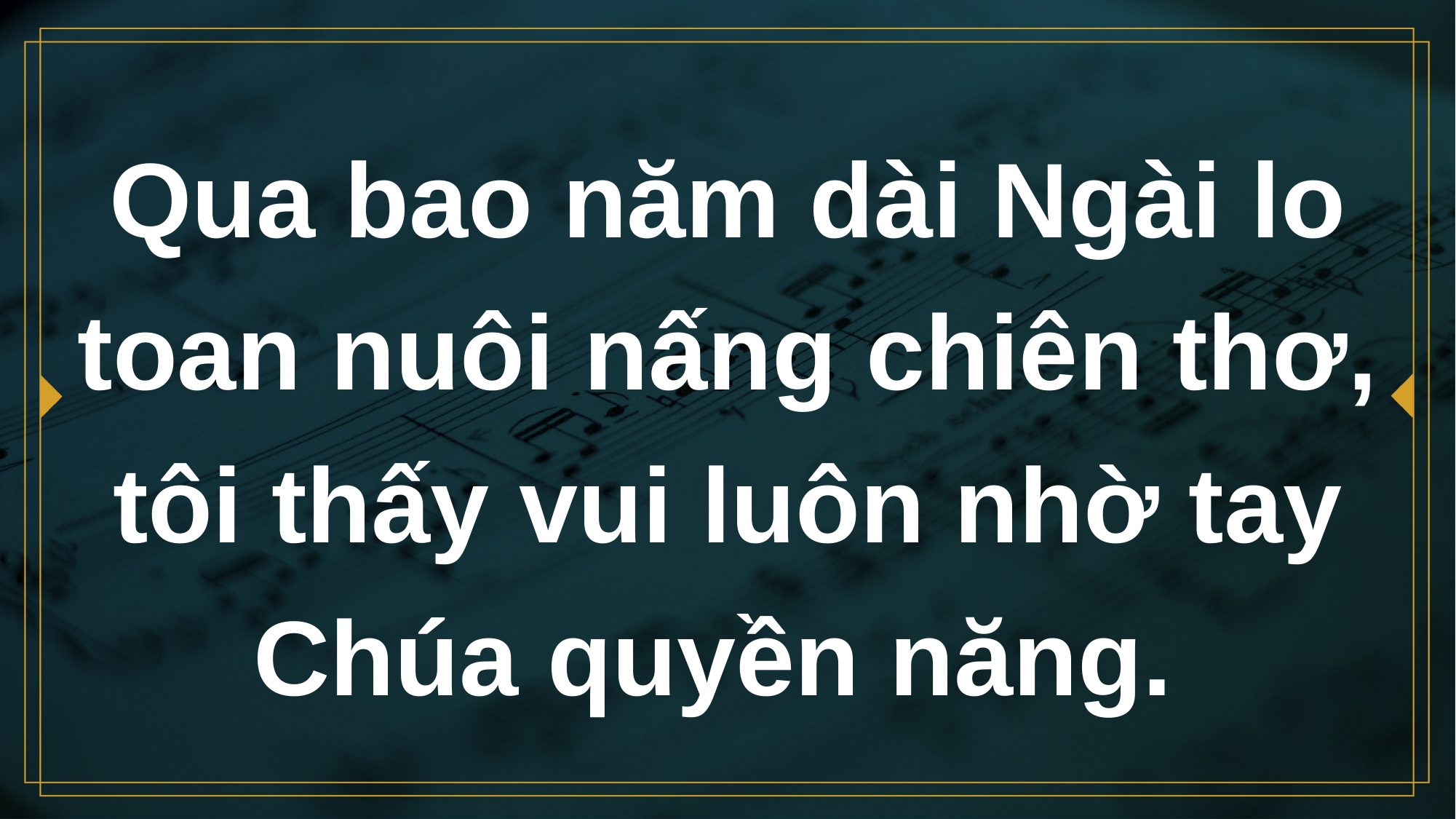

# Qua bao năm dài Ngài lo toan nuôi nấng chiên thơ, tôi thấy vui luôn nhờ tay Chúa quyền năng.